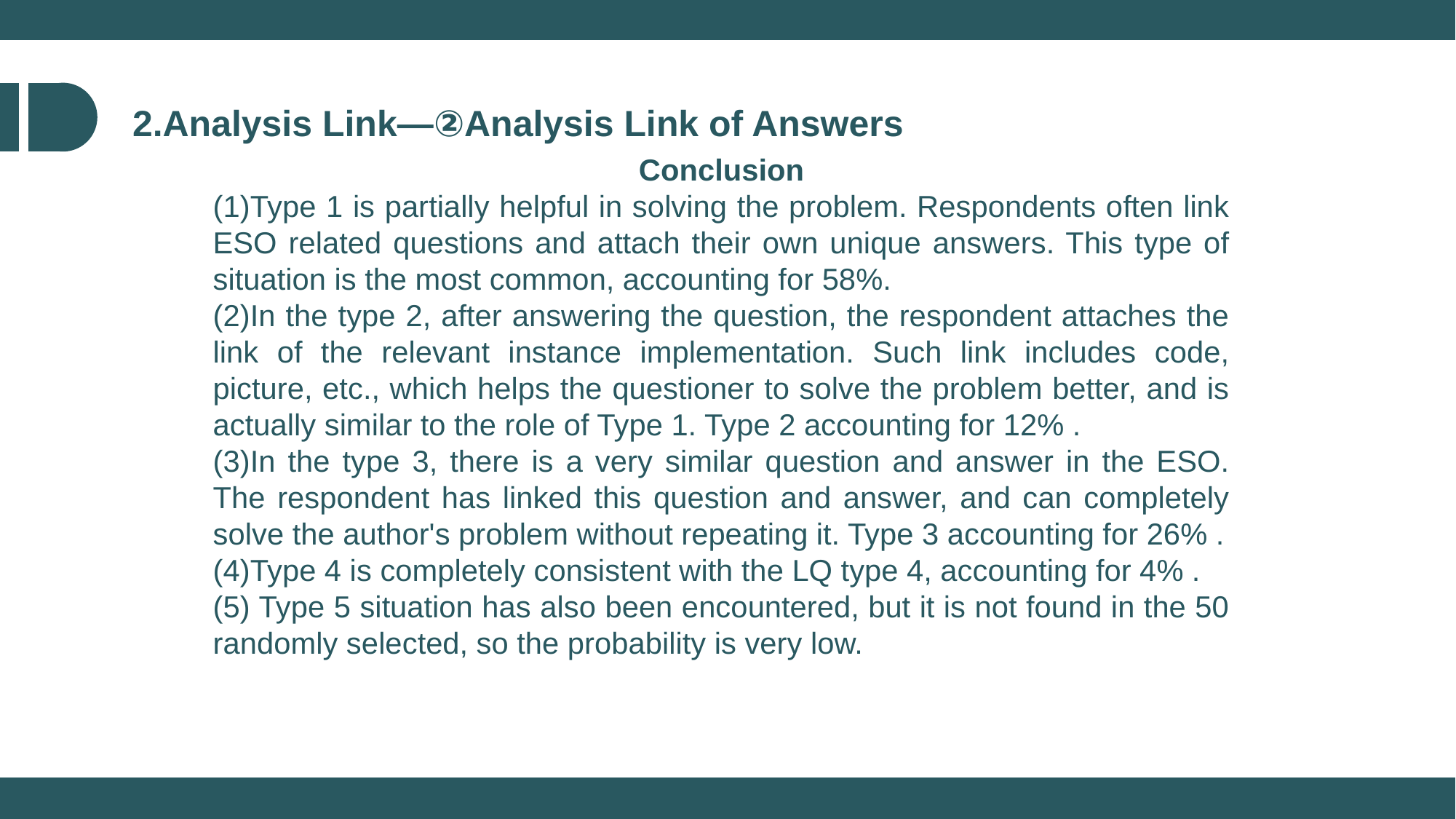

2.Analysis Link—②Analysis Link of Answers
Conclusion
(1)Type 1 is partially helpful in solving the problem. Respondents often link ESO related questions and attach their own unique answers. This type of situation is the most common, accounting for 58%.
(2)In the type 2, after answering the question, the respondent attaches the link of the relevant instance implementation. Such link includes code, picture, etc., which helps the questioner to solve the problem better, and is actually similar to the role of Type 1. Type 2 accounting for 12% .
(3)In the type 3, there is a very similar question and answer in the ESO. The respondent has linked this question and answer, and can completely solve the author's problem without repeating it. Type 3 accounting for 26% .
(4)Type 4 is completely consistent with the LQ type 4, accounting for 4% .
(5) Type 5 situation has also been encountered, but it is not found in the 50 randomly selected, so the probability is very low.